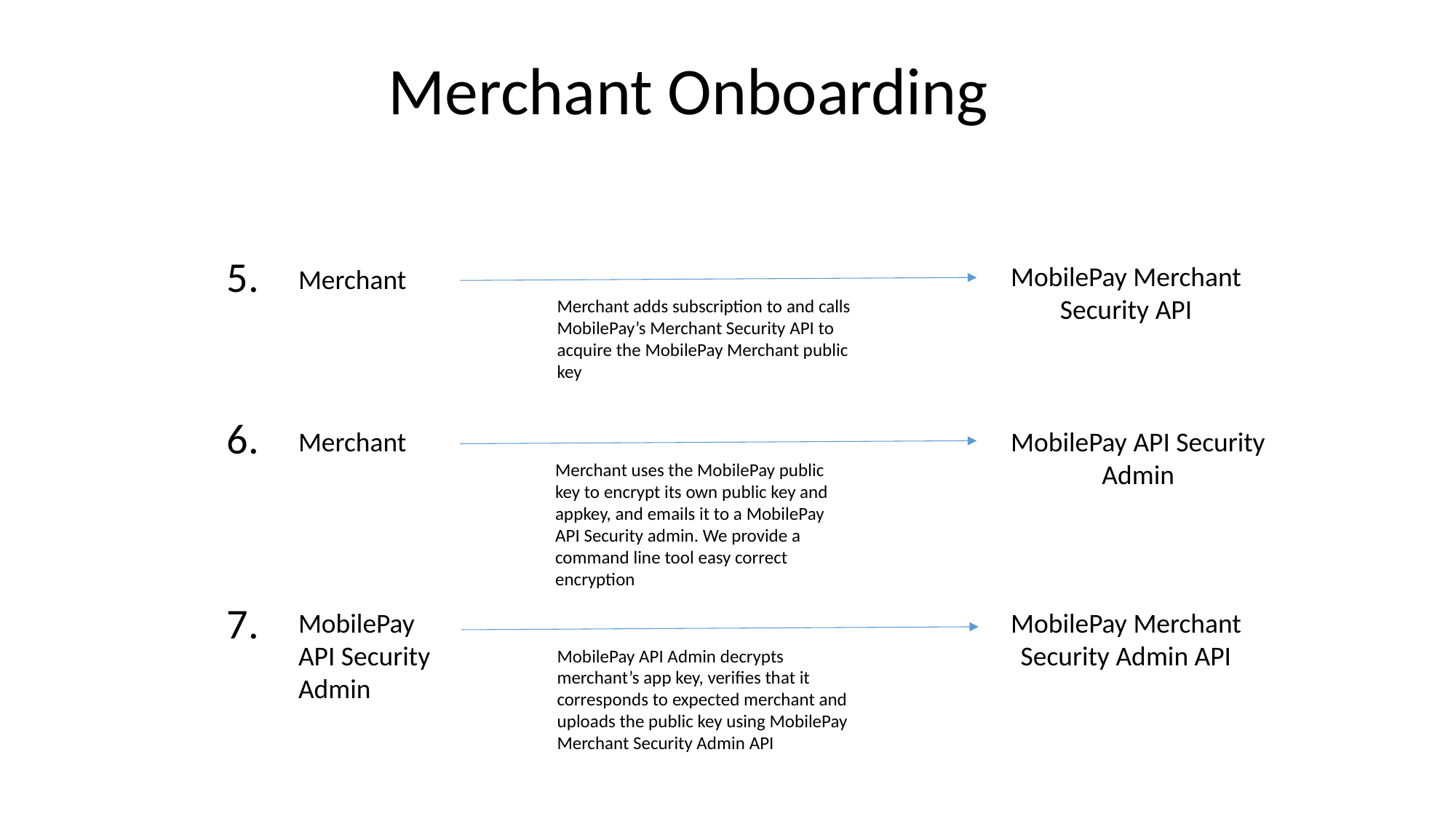

# Merchant Onboarding
5.
MobilePay Merchant Security API
Merchant
Merchant adds subscription to and calls MobilePay’s Merchant Security API to acquire the MobilePay Merchant public key
6.
Merchant
MobilePay API Security Admin
Merchant uses the MobilePay public key to encrypt its own public key and appkey, and emails it to a MobilePay API Security admin. We provide a command line tool easy correct encryption
7.
MobilePay API Security Admin
MobilePay Merchant Security Admin API
MobilePay API Admin decrypts merchant’s app key, verifies that it corresponds to expected merchant and uploads the public key using MobilePay Merchant Security Admin API